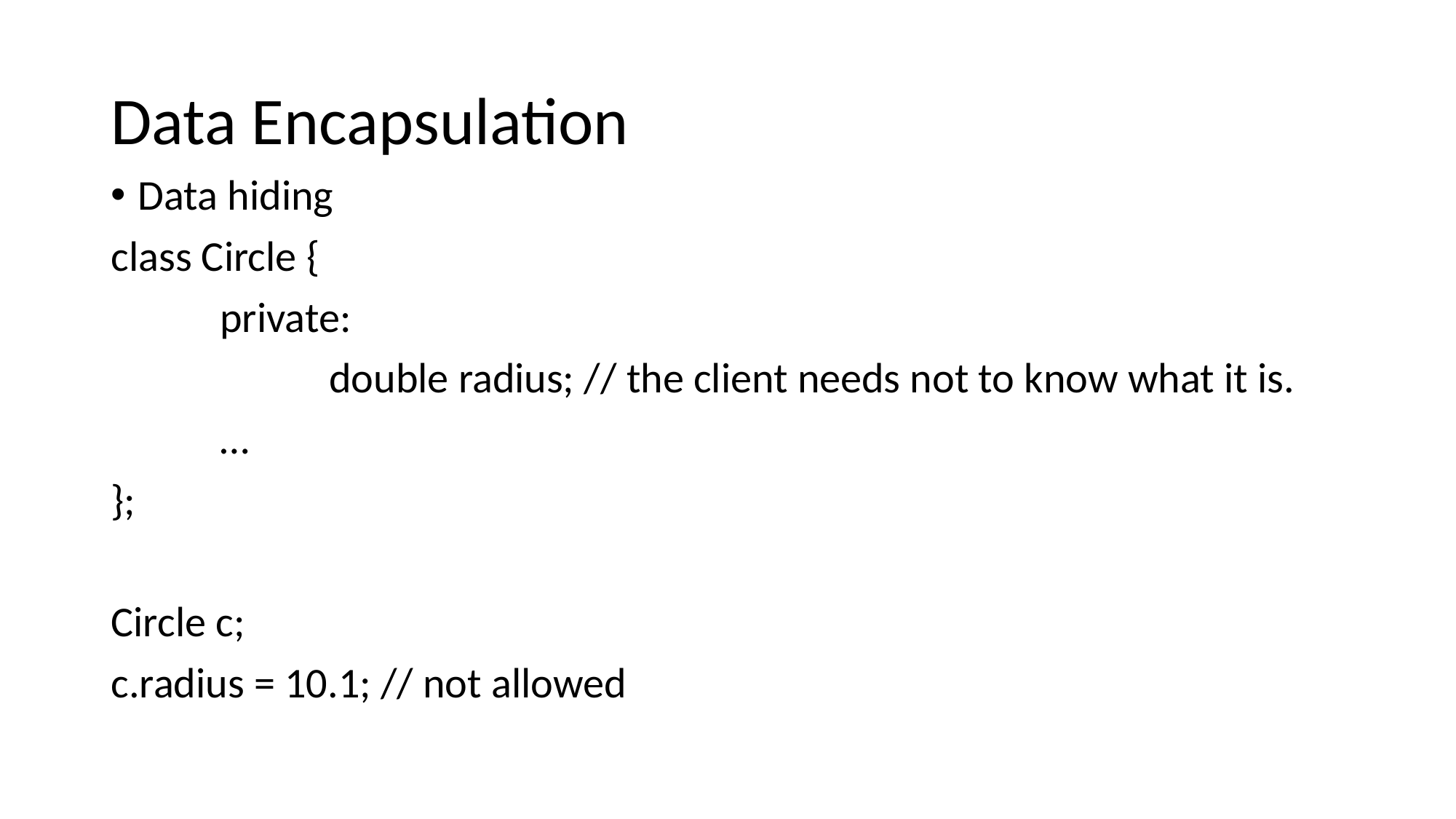

# Data Encapsulation
Data hiding
class Circle {
	private:
		double radius; // the client needs not to know what it is.
	…
};

Circle c;
c.radius = 10.1; // not allowed